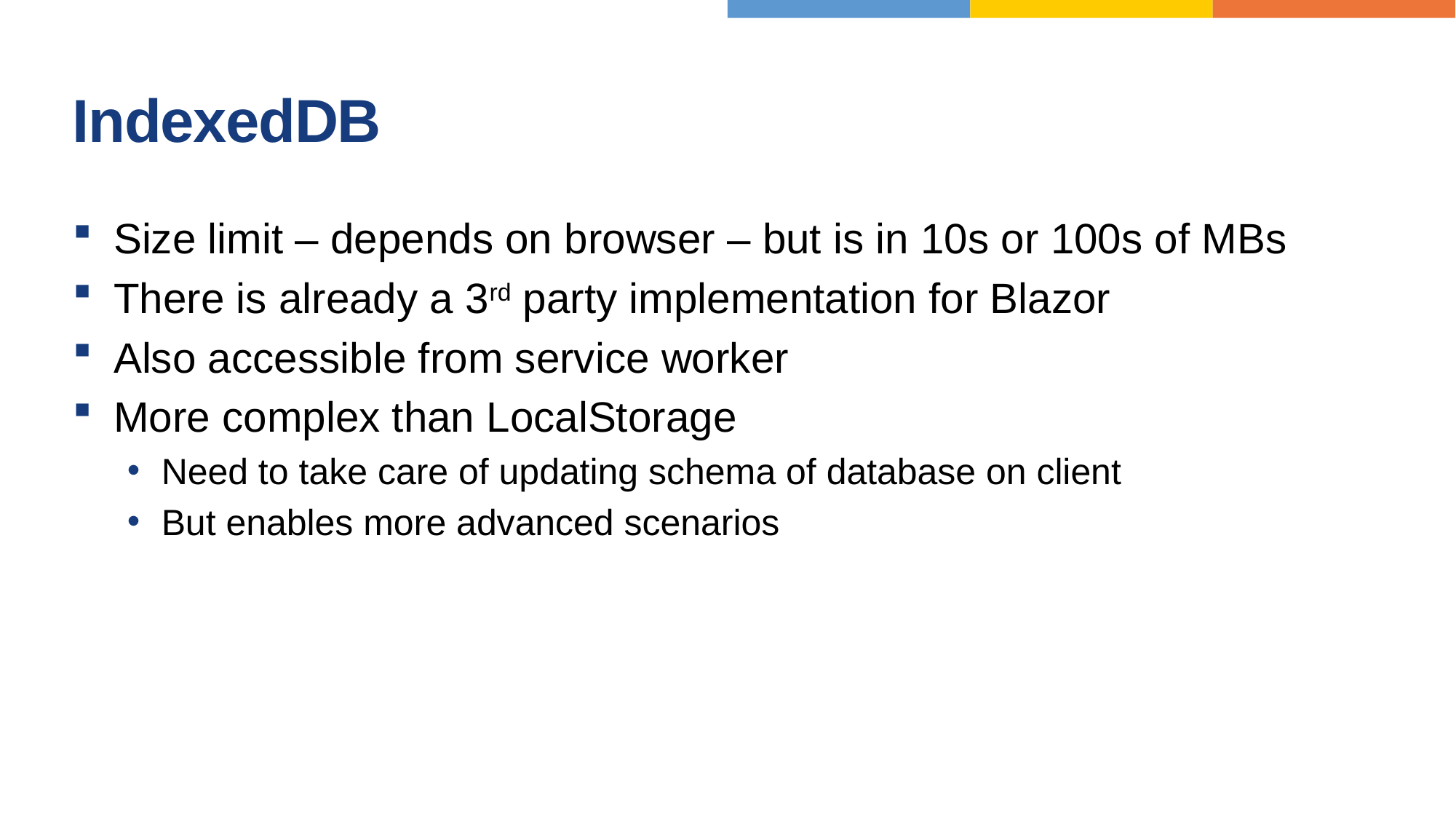

# IndexedDB
Size limit – depends on browser – but is in 10s or 100s of MBs
There is already a 3rd party implementation for Blazor
Also accessible from service worker
More complex than LocalStorage
Need to take care of updating schema of database on client
But enables more advanced scenarios